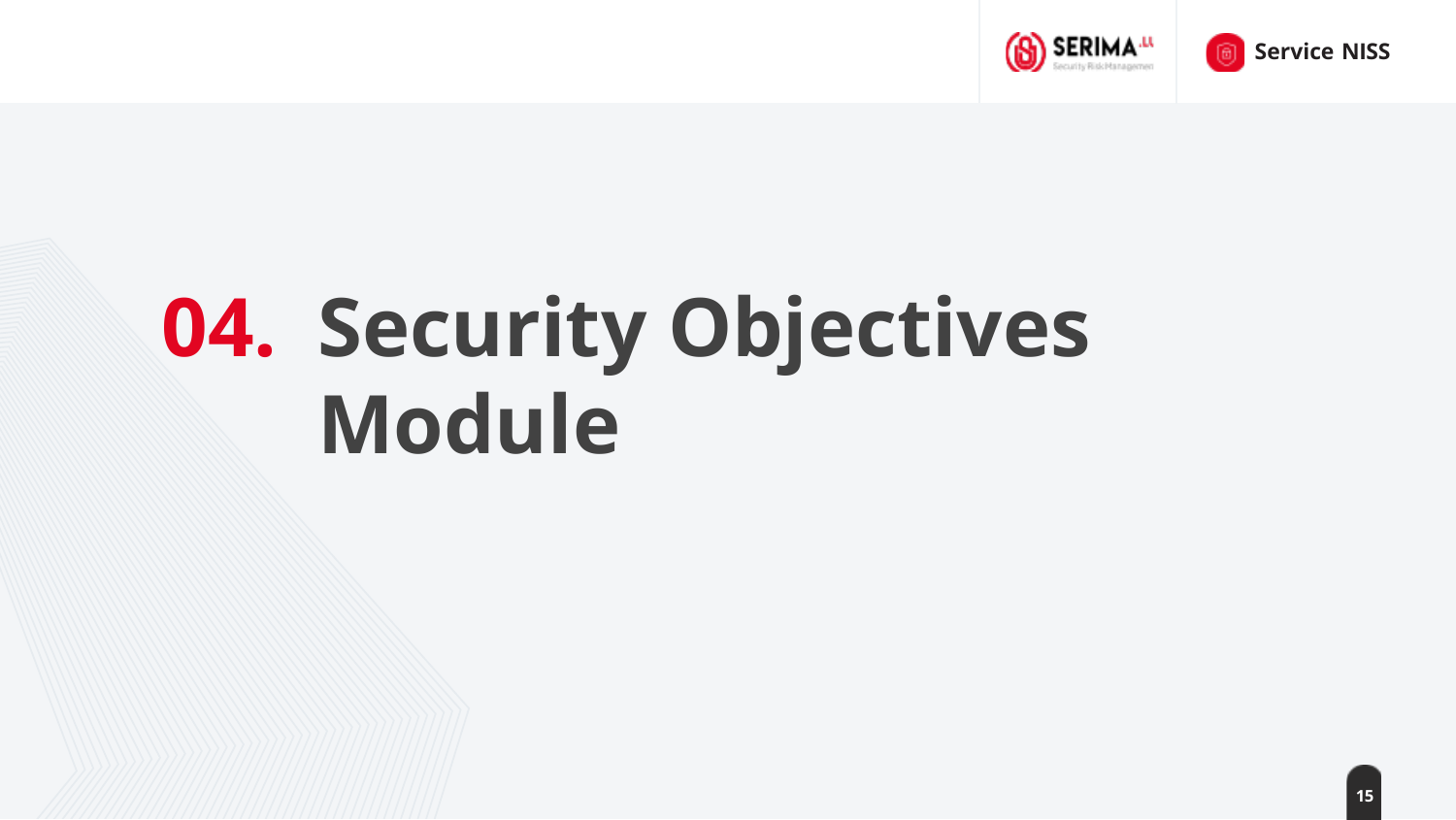

Service NISS
# 04.	Security Objectives Module
15